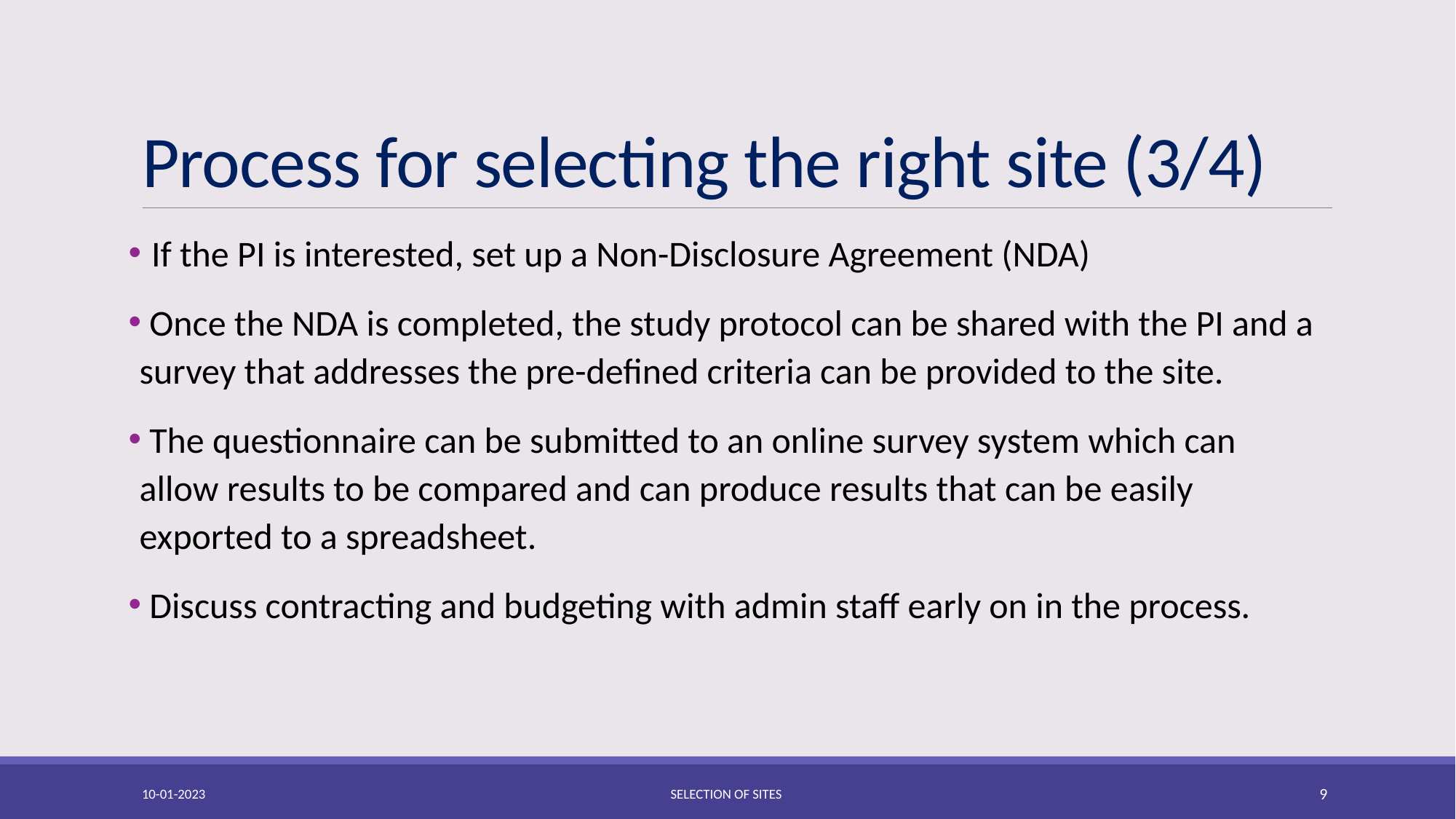

# Process for selecting the right site (3/4)
 If the PI is interested, set up a Non-Disclosure Agreement (NDA)
 Once the NDA is completed, the study protocol can be shared with the PI and a survey that addresses the pre-defined criteria can be provided to the site.
 The questionnaire can be submitted to an online survey system which can allow results to be compared and can produce results that can be easily exported to a spreadsheet.
 Discuss contracting and budgeting with admin staff early on in the process.
10-01-2023
selection of sites
9